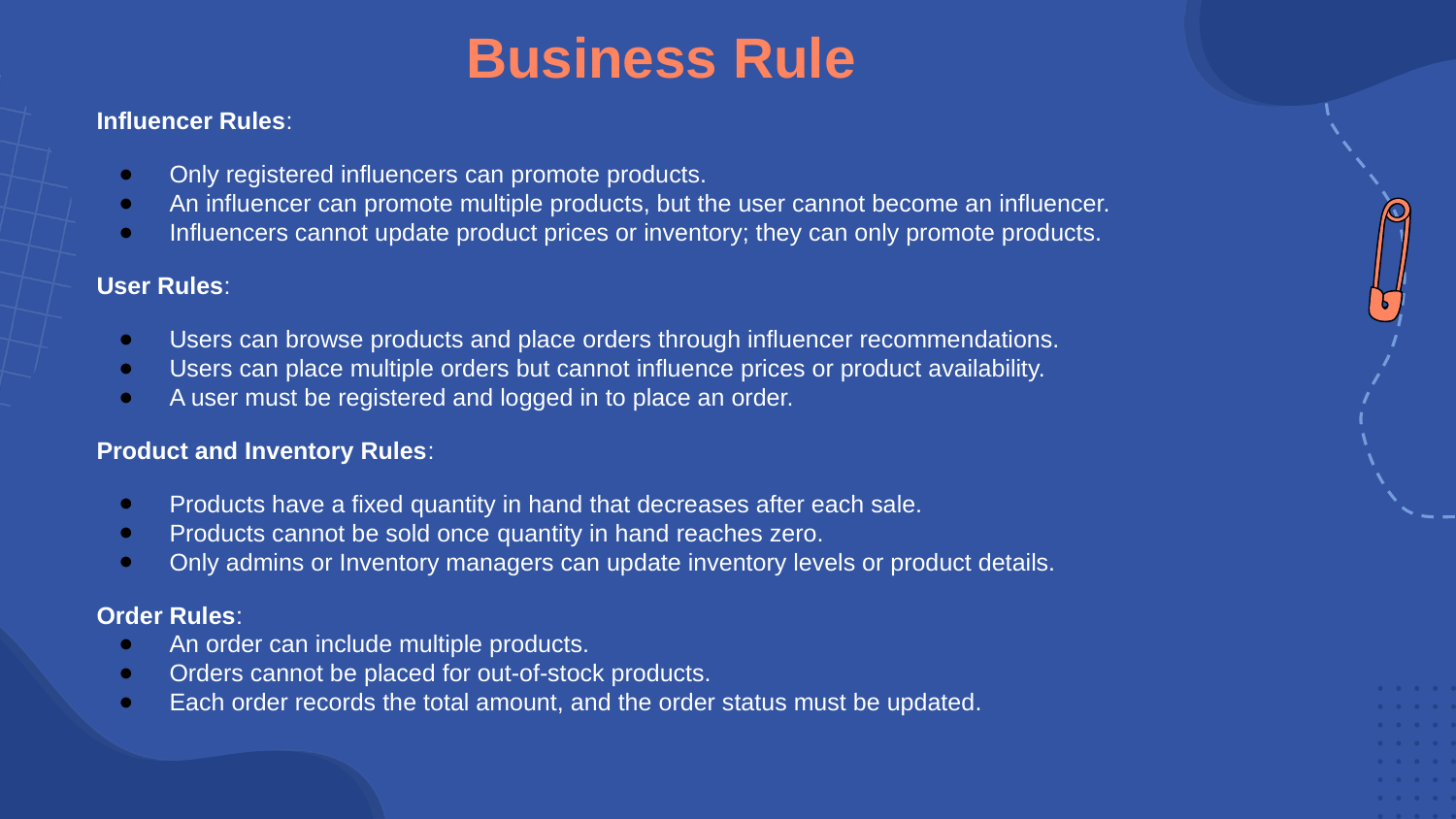

# Business Rule
Influencer Rules:
Only registered influencers can promote products.
An influencer can promote multiple products, but the user cannot become an influencer.
Influencers cannot update product prices or inventory; they can only promote products.
User Rules:
Users can browse products and place orders through influencer recommendations.
Users can place multiple orders but cannot influence prices or product availability.
A user must be registered and logged in to place an order.
Product and Inventory Rules:
Products have a fixed quantity in hand that decreases after each sale.
Products cannot be sold once quantity in hand reaches zero.
Only admins or Inventory managers can update inventory levels or product details.
Order Rules:
An order can include multiple products.
Orders cannot be placed for out-of-stock products.
Each order records the total amount, and the order status must be updated.